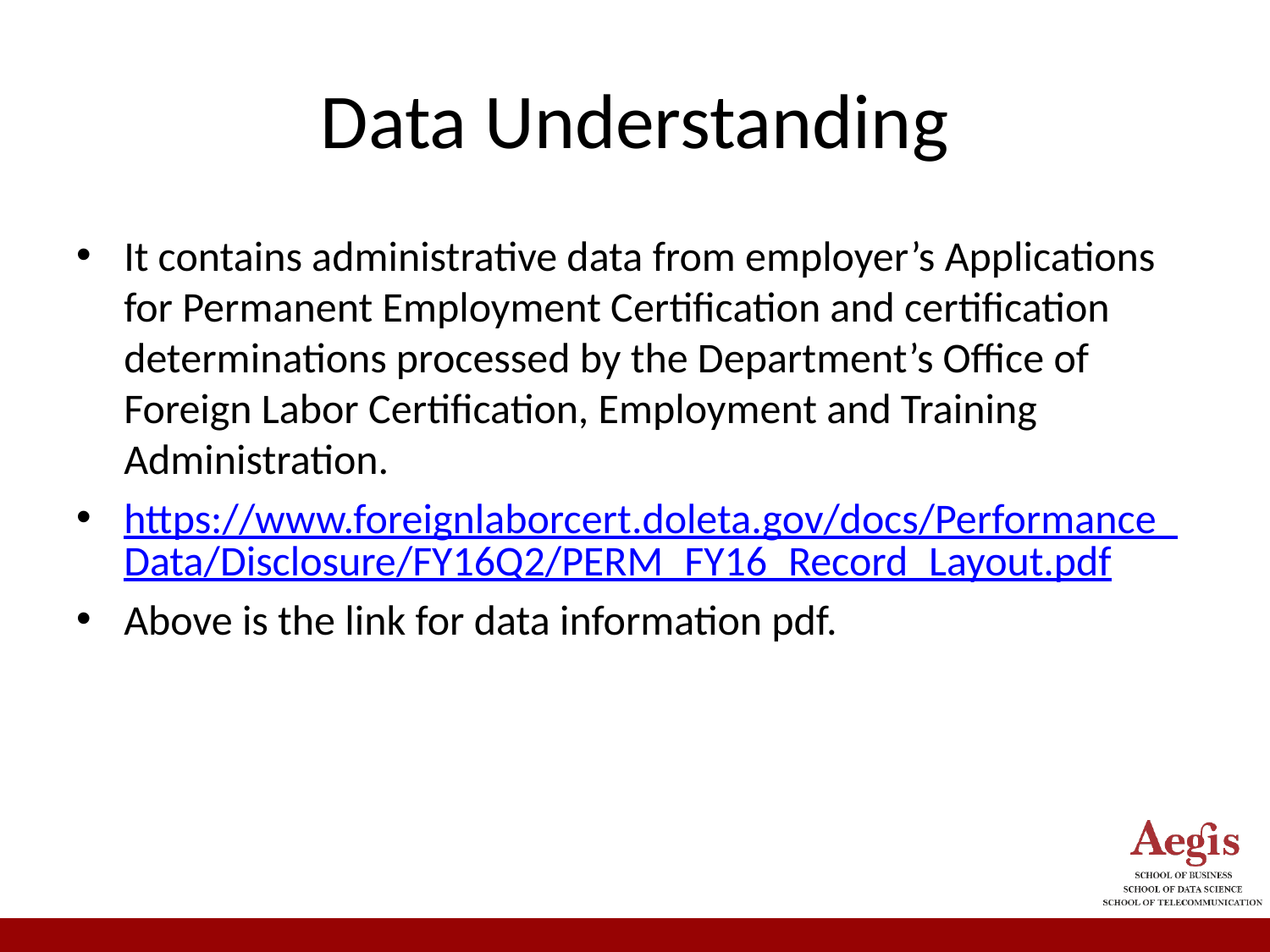

# Data Understanding
It contains administrative data from employer’s Applications for Permanent Employment Certification and certification determinations processed by the Department’s Office of Foreign Labor Certification, Employment and Training Administration.
https://www.foreignlaborcert.doleta.gov/docs/Performance_Data/Disclosure/FY16Q2/PERM_FY16_Record_Layout.pdf
Above is the link for data information pdf.